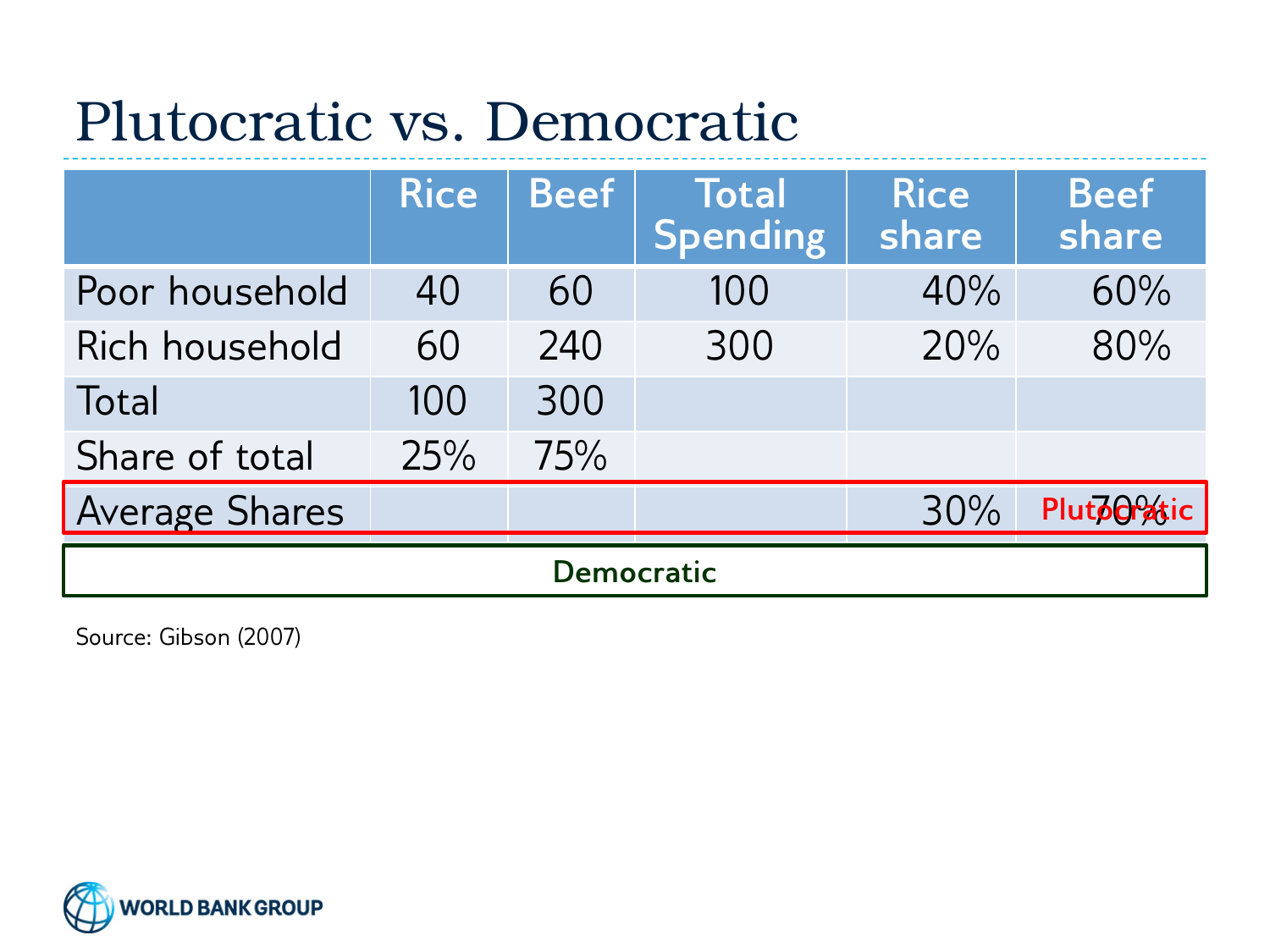

# Plutocratic vs. Democratic
|  | Rice | Beef | Total Spending | Rice share | Beef share |
| --- | --- | --- | --- | --- | --- |
| Poor household | 40 | 60 | 100 | 40% | 60% |
| Rich household | 60 | 240 | 300 | 20% | 80% |
| Total | 100 | 300 |  |  |  |
| Share of total | 25% | 75% |  |  |  |
| Average Shares |  |  |  | 30% | 70% |
Plutocratic
Democratic
Source: Gibson (2007)